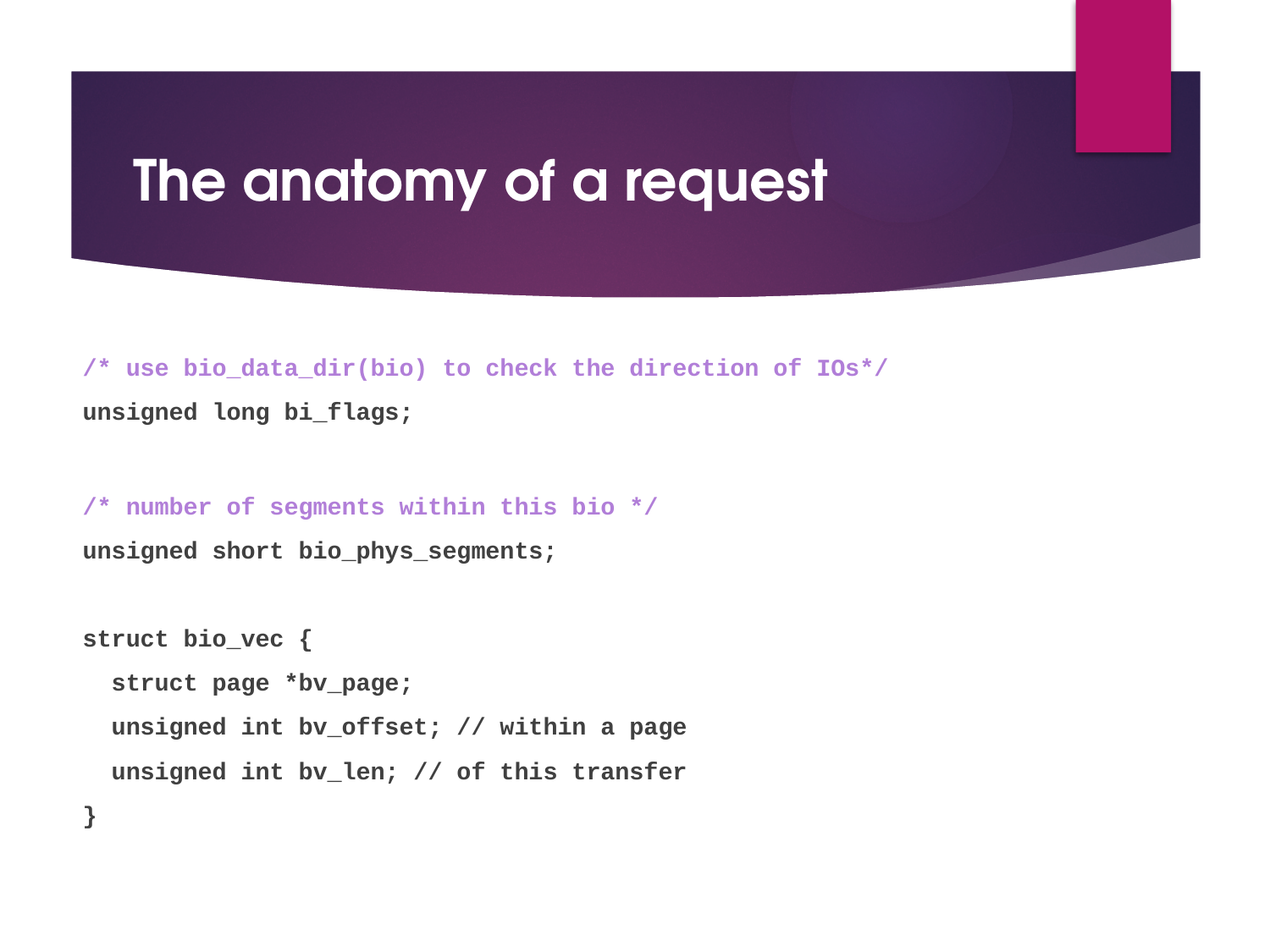

# The anatomy of a request
/* use bio_data_dir(bio) to check the direction of IOs*/
unsigned long bi_flags;

/* number of segments within this bio */
unsigned short bio_phys_segments;

struct bio_vec {
  struct page *bv_page;
  unsigned int bv_offset; // within a page
  unsigned int bv_len; // of this transfer
}